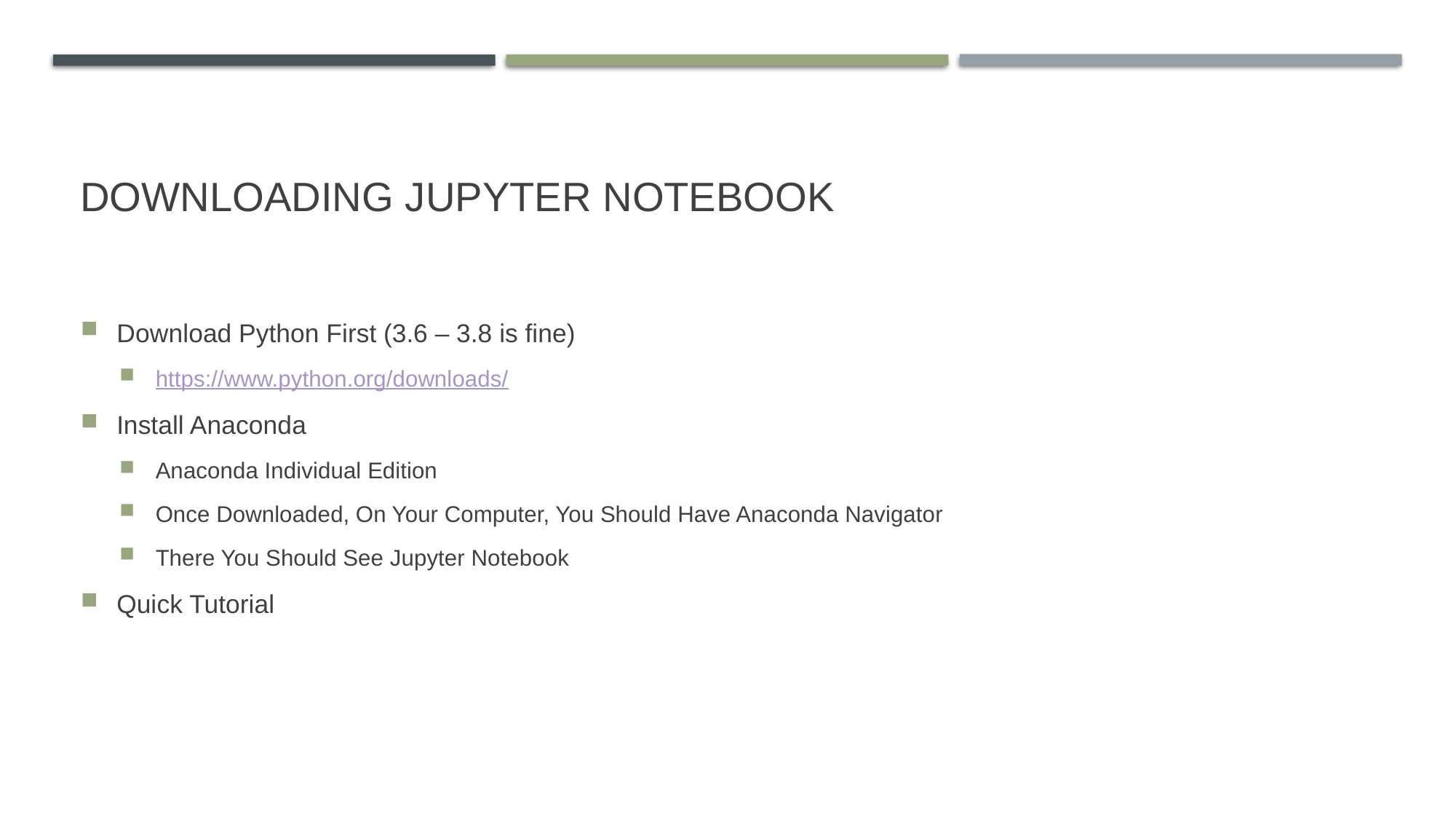

# Downloading jupyter Notebook
Download Python First (3.6 – 3.8 is fine)
https://www.python.org/downloads/
Install Anaconda
Anaconda Individual Edition
Once Downloaded, On Your Computer, You Should Have Anaconda Navigator
There You Should See Jupyter Notebook
Quick Tutorial